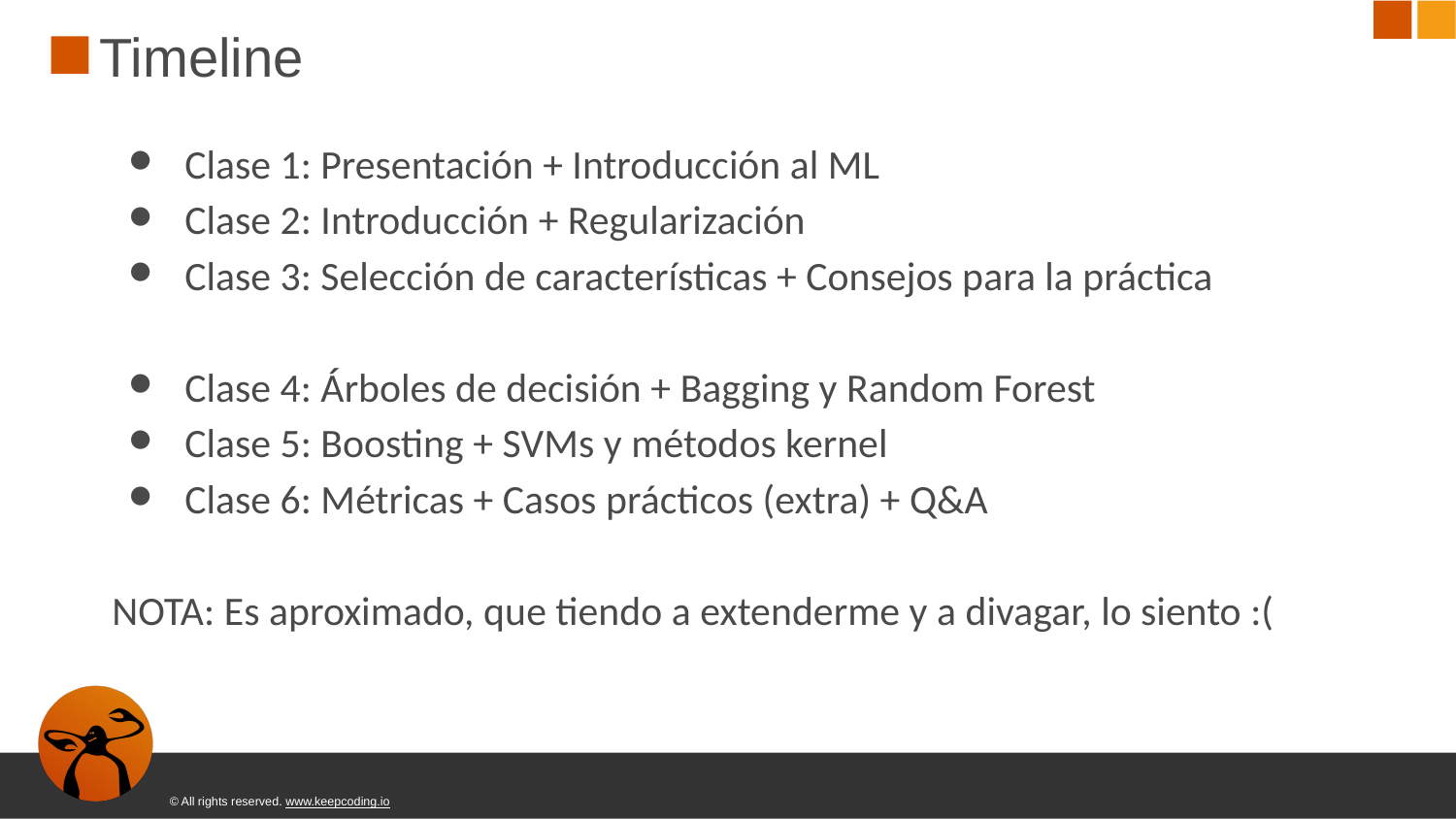

# Timeline
Clase 1: Presentación + Introducción al ML
Clase 2: Introducción + Regularización
Clase 3: Selección de características + Consejos para la práctica

Clase 4: Árboles de decisión + Bagging y Random Forest
Clase 5: Boosting + SVMs y métodos kernel
Clase 6: Métricas + Casos prácticos (extra) + Q&A

NOTA: Es aproximado, que tiendo a extenderme y a divagar, lo siento :(
© All rights reserved. www.keepcoding.io